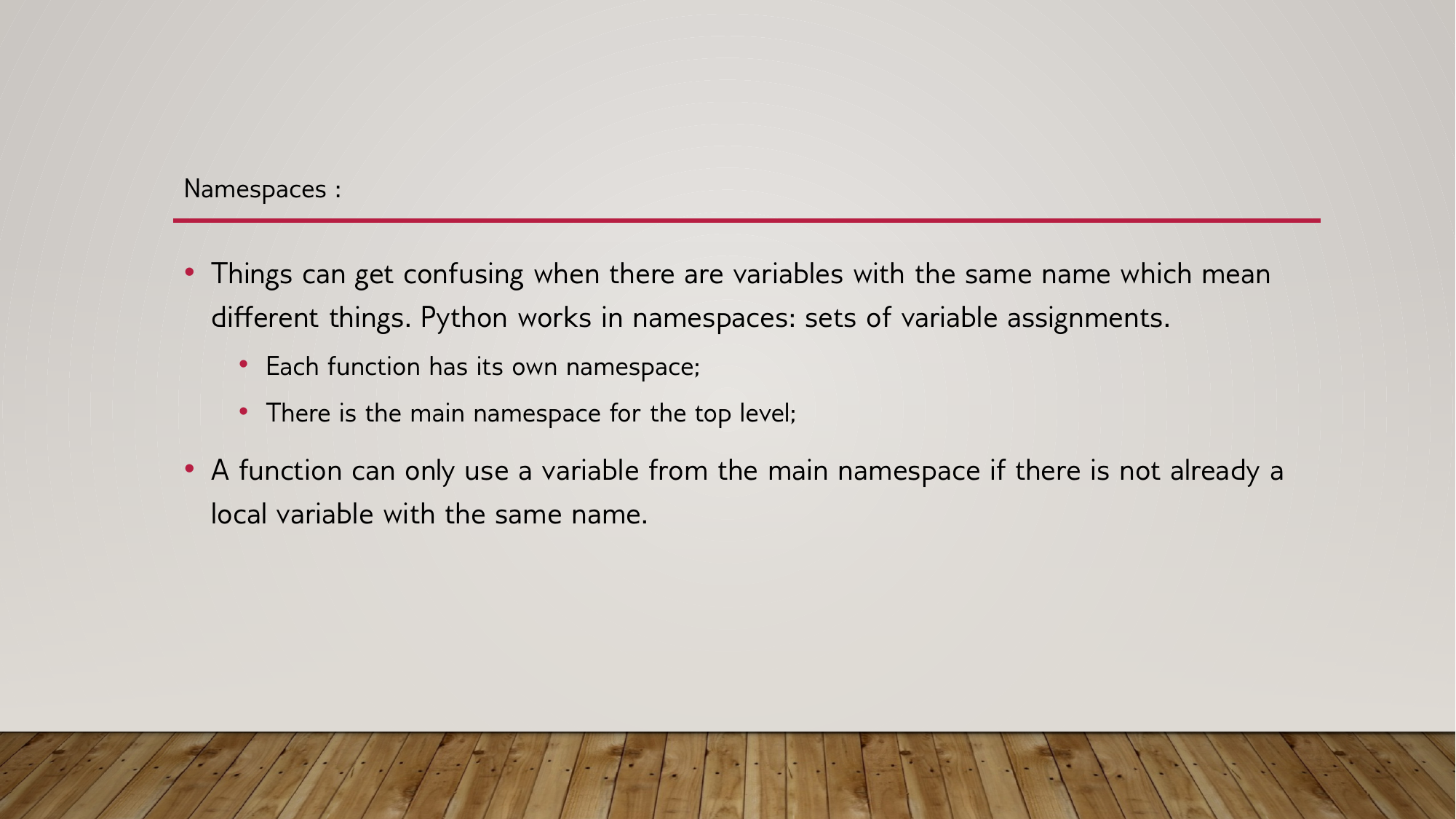

Namespaces :
Things can get confusing when there are variables with the same name which mean different things. Python works in namespaces: sets of variable assignments.
Each function has its own namespace;
There is the main namespace for the top level;
A function can only use a variable from the main namespace if there is not already a local variable with the same name.